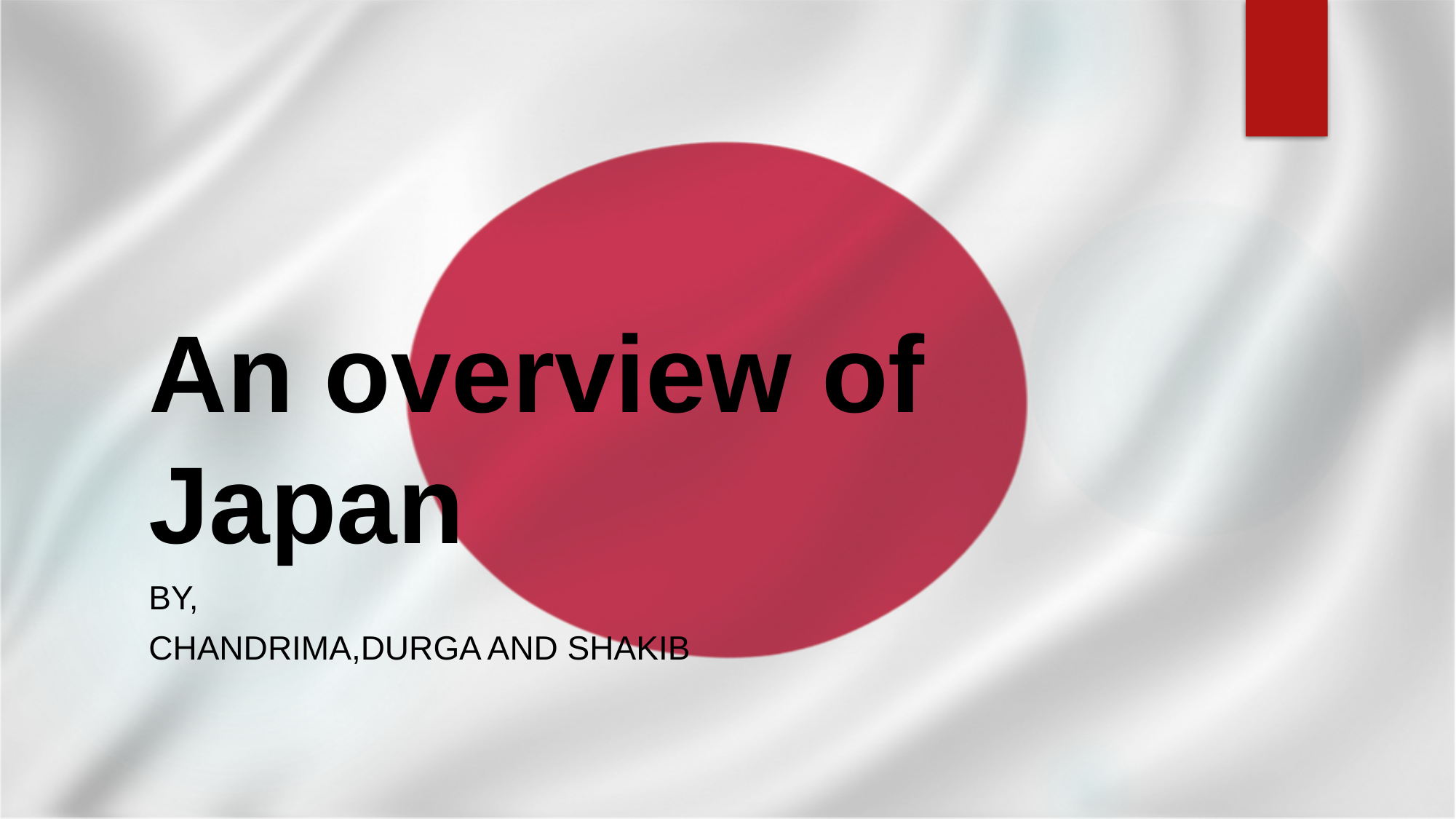

# An overview of Japan
By,
Chandrima,Durga and Shakib